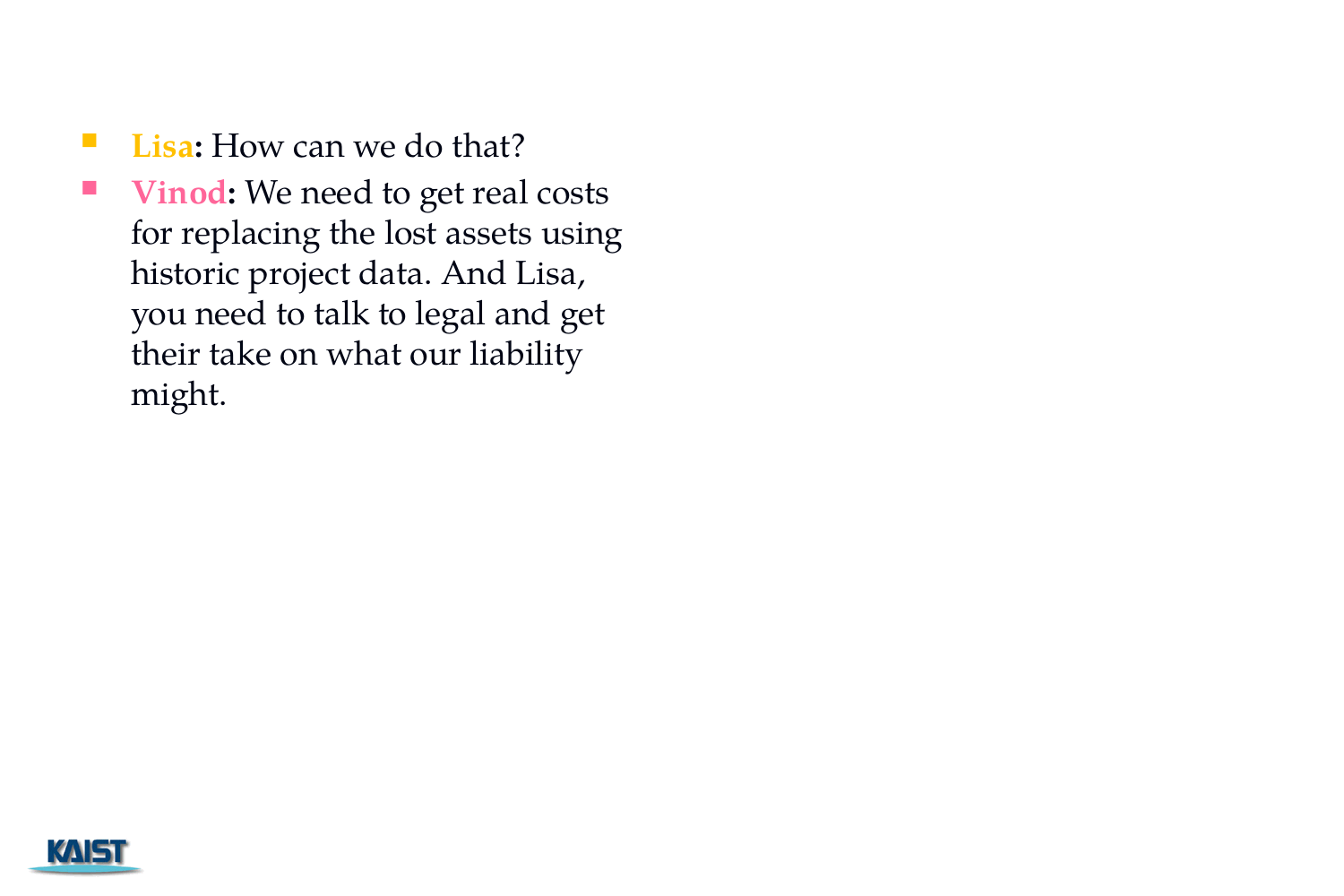

#
Lisa: How can we do that?
Vinod: We need to get real costs for replacing the lost assets using historic project data. And Lisa, you need to talk to legal and get their take on what our liability might.

114